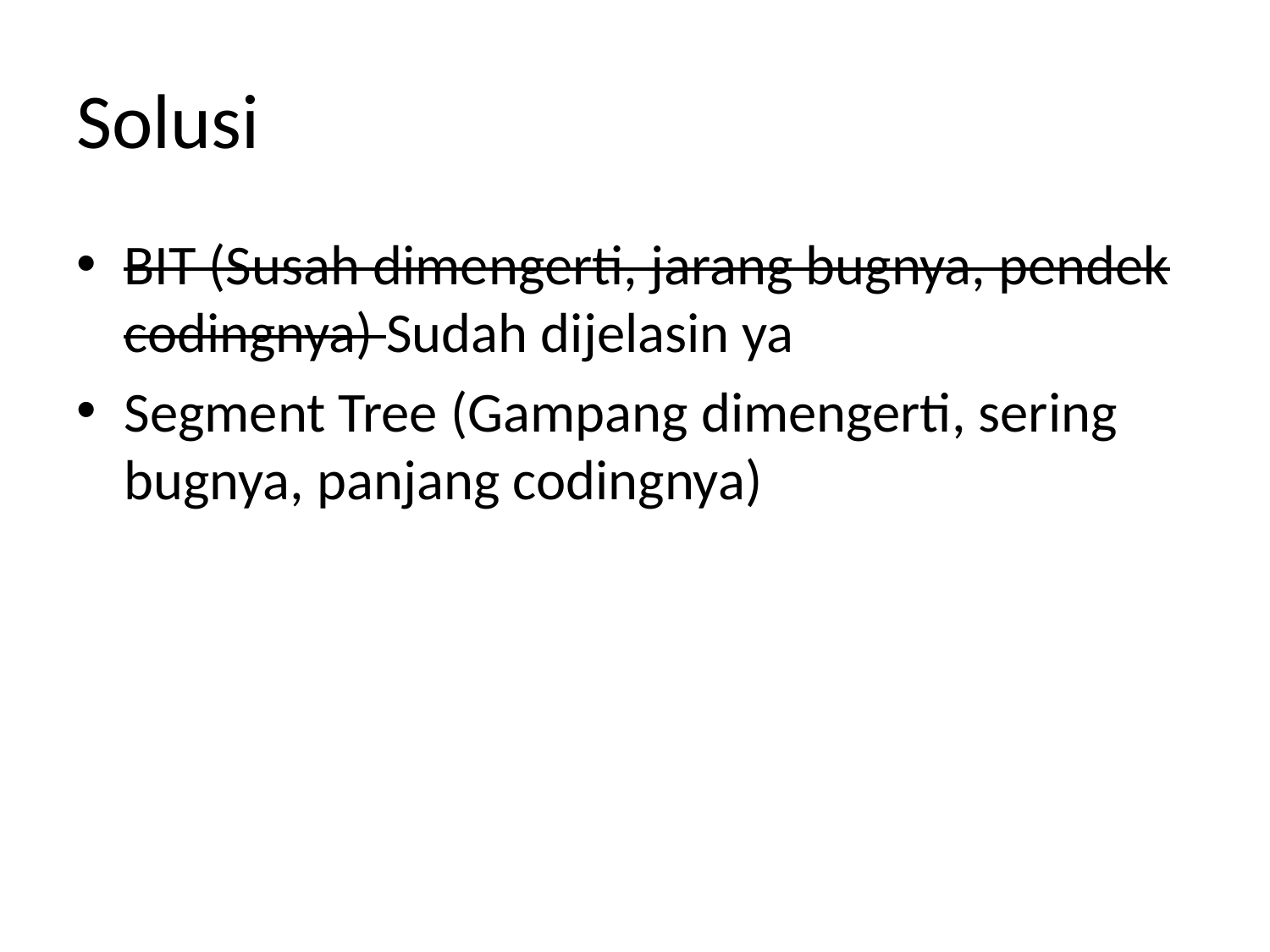

# Solusi
BIT (Susah dimengerti, jarang bugnya, pendek codingnya) Sudah dijelasin ya
Segment Tree (Gampang dimengerti, sering bugnya, panjang codingnya)